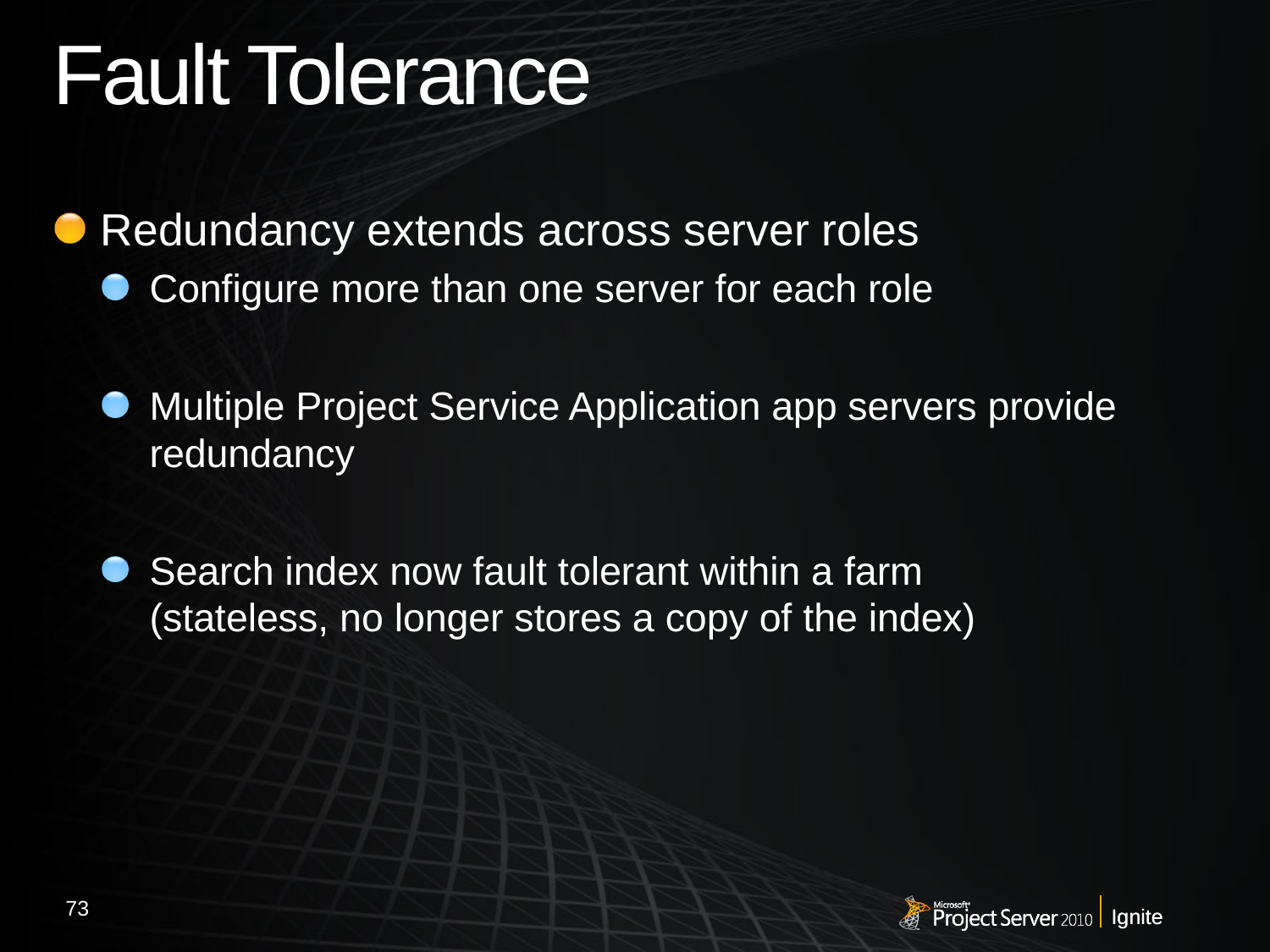

# Fault Tolerance
Redundancy extends across server roles
Configure more than one server for each role

Multiple Project Service Application app servers provide redundancy

Search index now fault tolerant within a farm
(stateless, no longer stores a copy of the index)
73